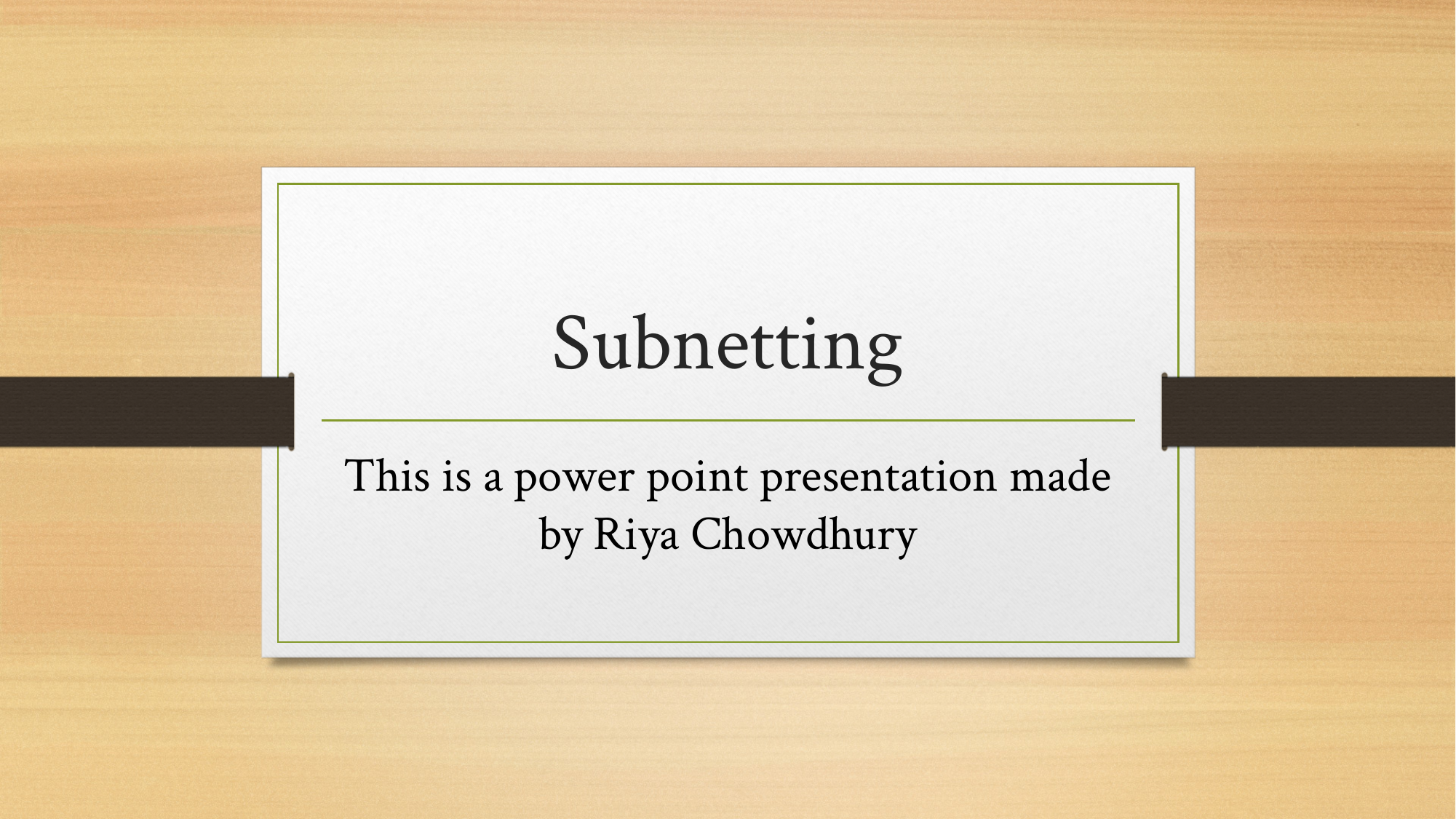

# Subnetting
This is a power point presentation made by Riya Chowdhury